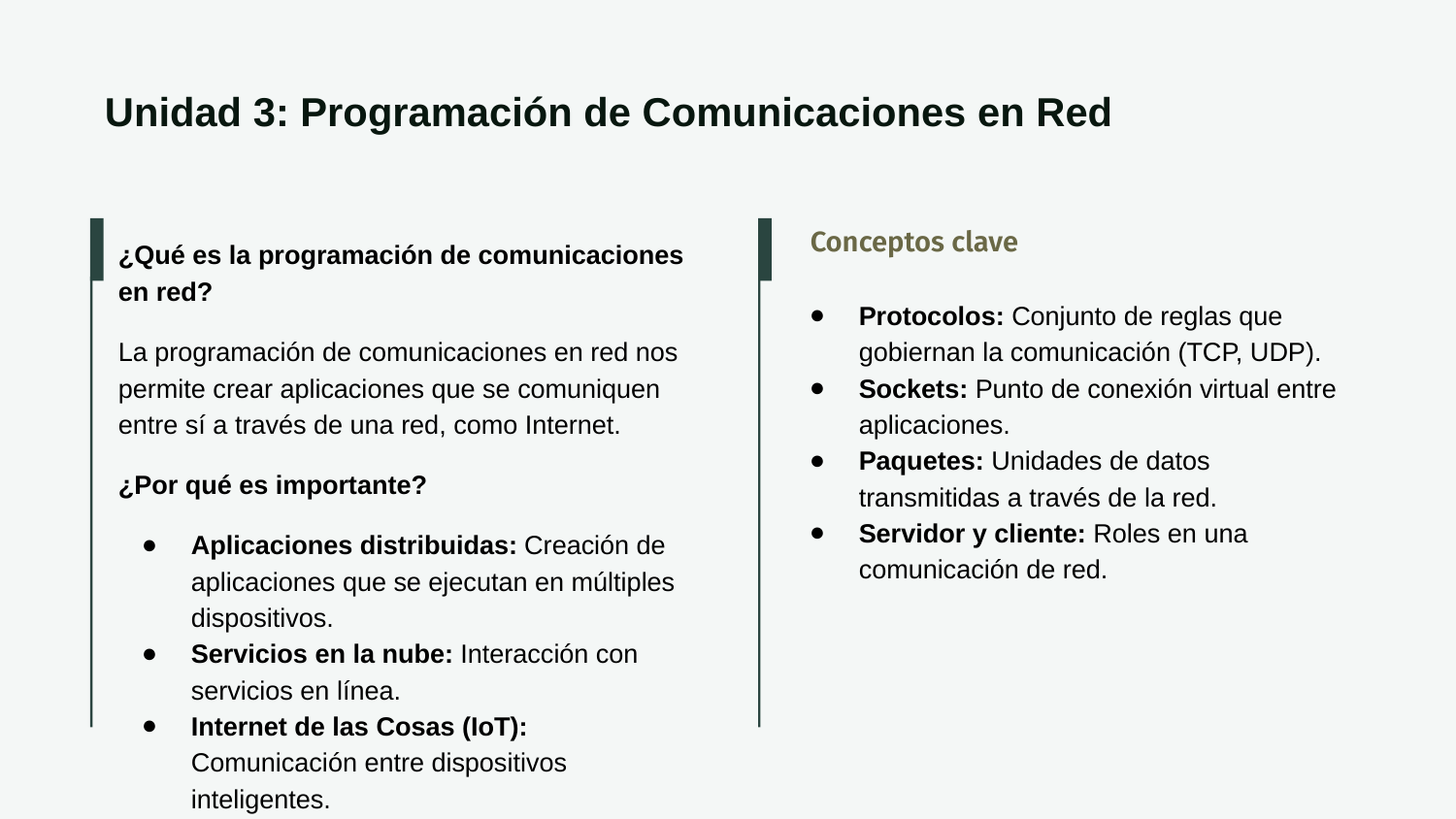

# Unidad 3: Programación de Comunicaciones en Red
Conceptos clave
¿Qué es la programación de comunicaciones en red?
La programación de comunicaciones en red nos permite crear aplicaciones que se comuniquen entre sí a través de una red, como Internet.
¿Por qué es importante?
Aplicaciones distribuidas: Creación de aplicaciones que se ejecutan en múltiples dispositivos.
Servicios en la nube: Interacción con servicios en línea.
Internet de las Cosas (IoT): Comunicación entre dispositivos inteligentes.

Protocolos: Conjunto de reglas que gobiernan la comunicación (TCP, UDP).
Sockets: Punto de conexión virtual entre aplicaciones.
Paquetes: Unidades de datos transmitidas a través de la red.
Servidor y cliente: Roles en una comunicación de red.